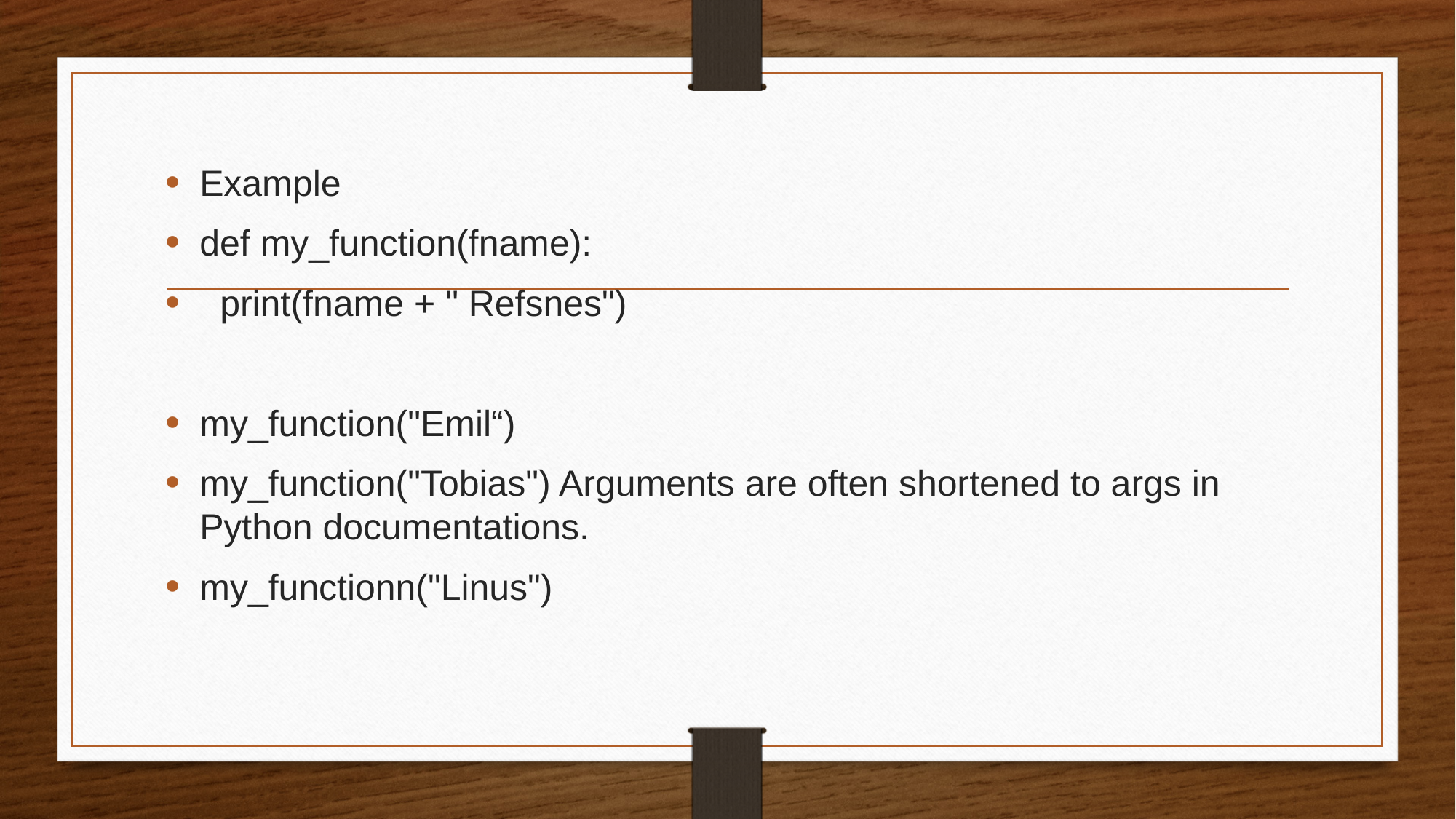

Example
def my_function(fname):
  print(fname + " Refsnes")

my_function("Emil“)
my_function("Tobias") Arguments are often shortened to args in Python documentations.
my_functionn("Linus")